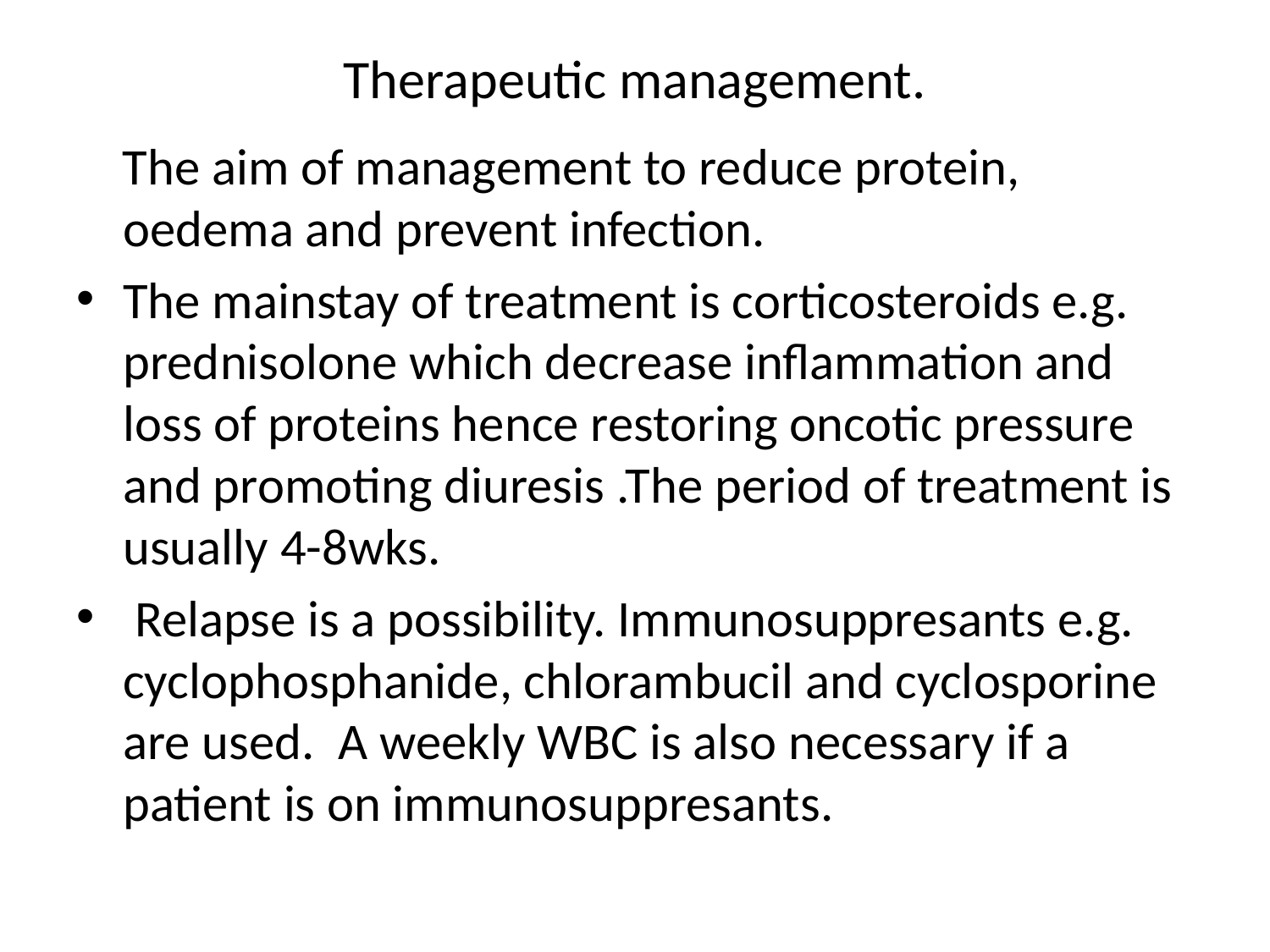

# Therapeutic management.
    The aim of management to reduce protein, oedema and prevent infection.
The mainstay of treatment is corticosteroids e.g. prednisolone which decrease inflammation and loss of proteins hence restoring oncotic pressure and promoting diuresis .The period of treatment is usually 4-8wks.
 Relapse is a possibility. Immunosuppresants e.g. cyclophosphanide, chlorambucil and cyclosporine are used.  A weekly WBC is also necessary if a patient is on immunosuppresants.